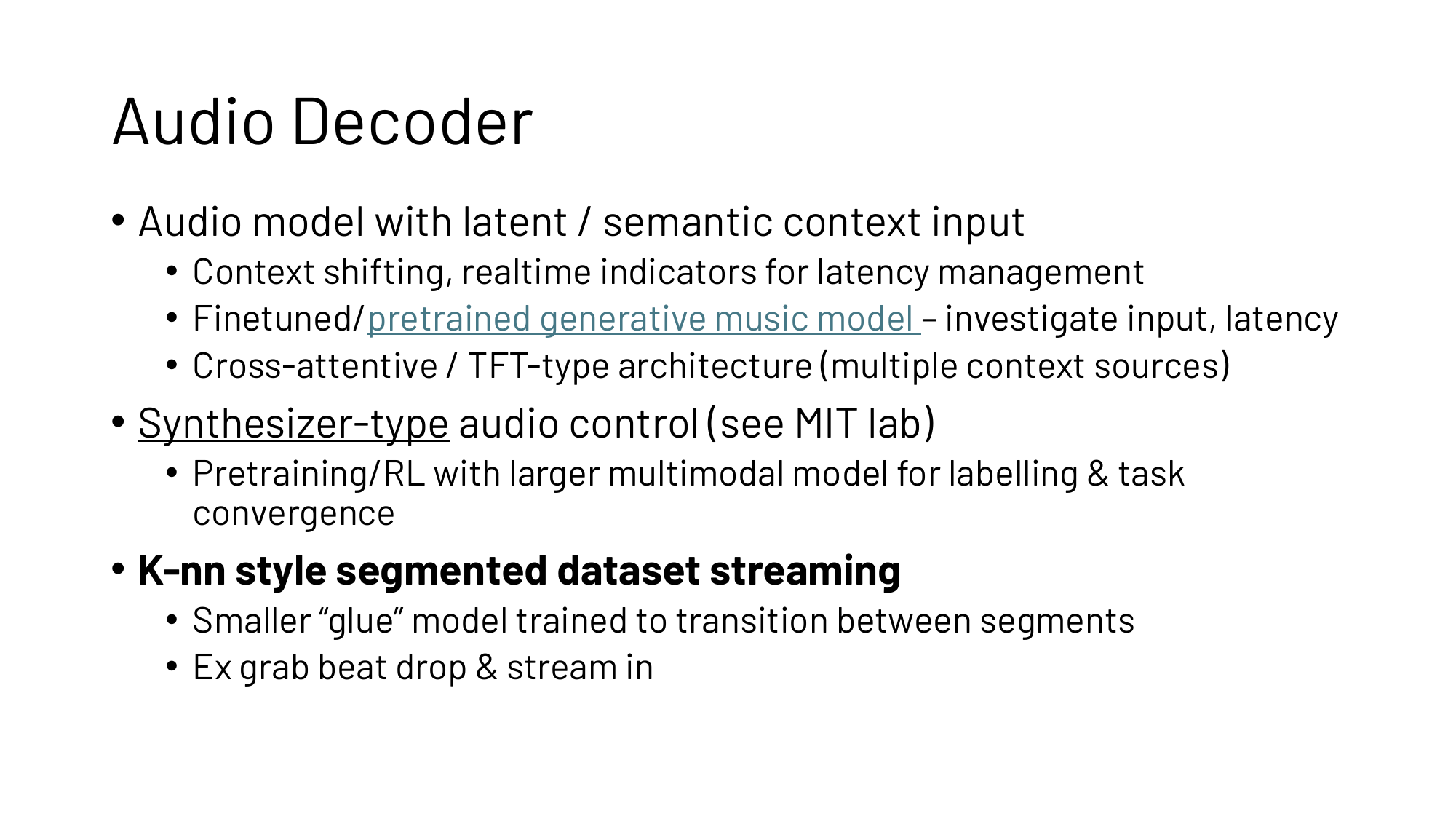

# Audio Decoder
Audio model with latent / semantic context input
Context shifting, realtime indicators for latency management
Finetuned/pretrained generative music model – investigate input, latency
Cross-attentive / TFT-type architecture (multiple context sources)
Synthesizer-type audio control (see MIT lab)
Pretraining/RL with larger multimodal model for labelling & task convergence
K-nn style segmented dataset streaming
Smaller “glue” model trained to transition between segments
Ex grab beat drop & stream in